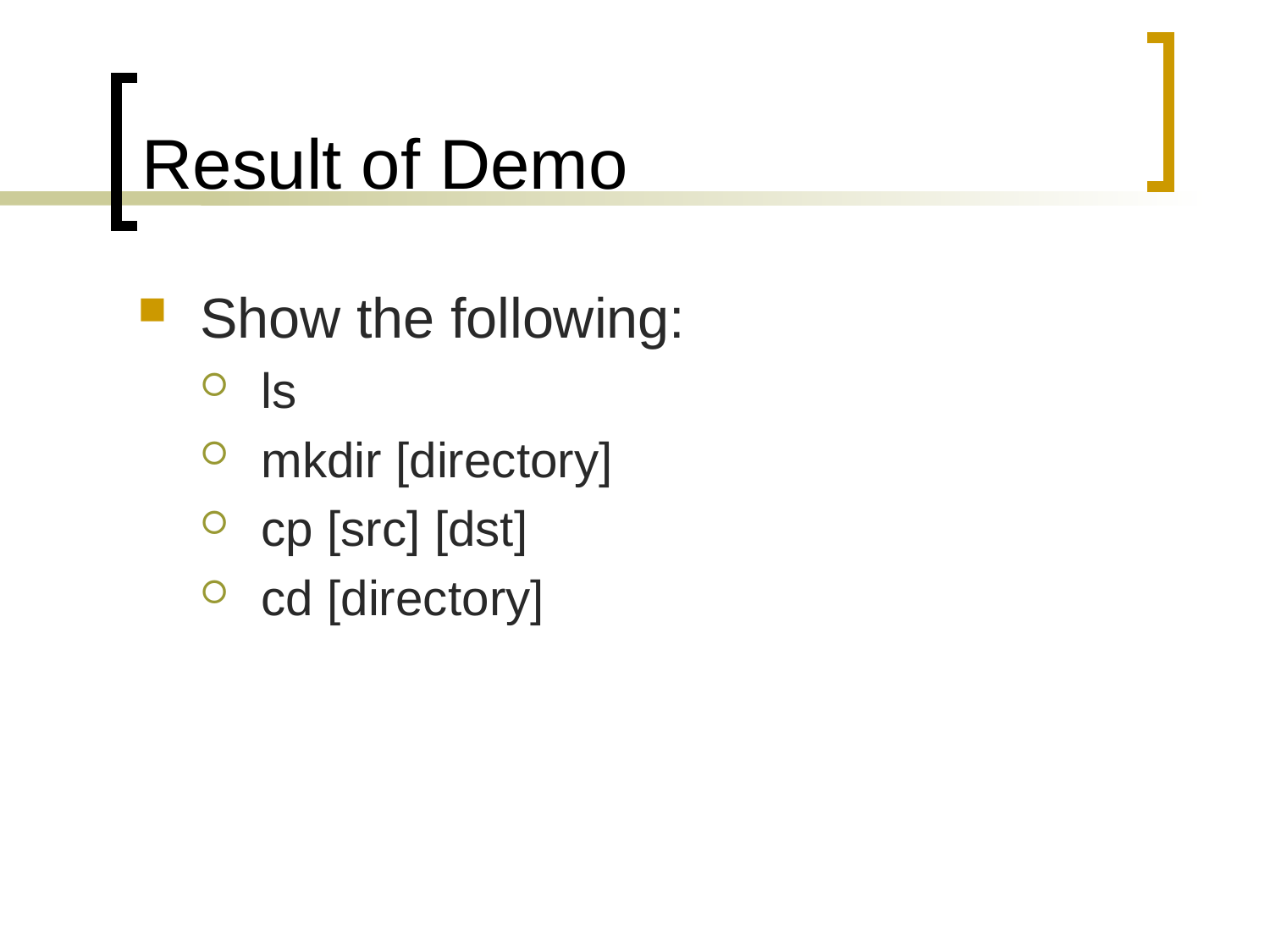

# Result of Demo
Show the following:
ls
mkdir [directory]
cp [src] [dst]
cd [directory]